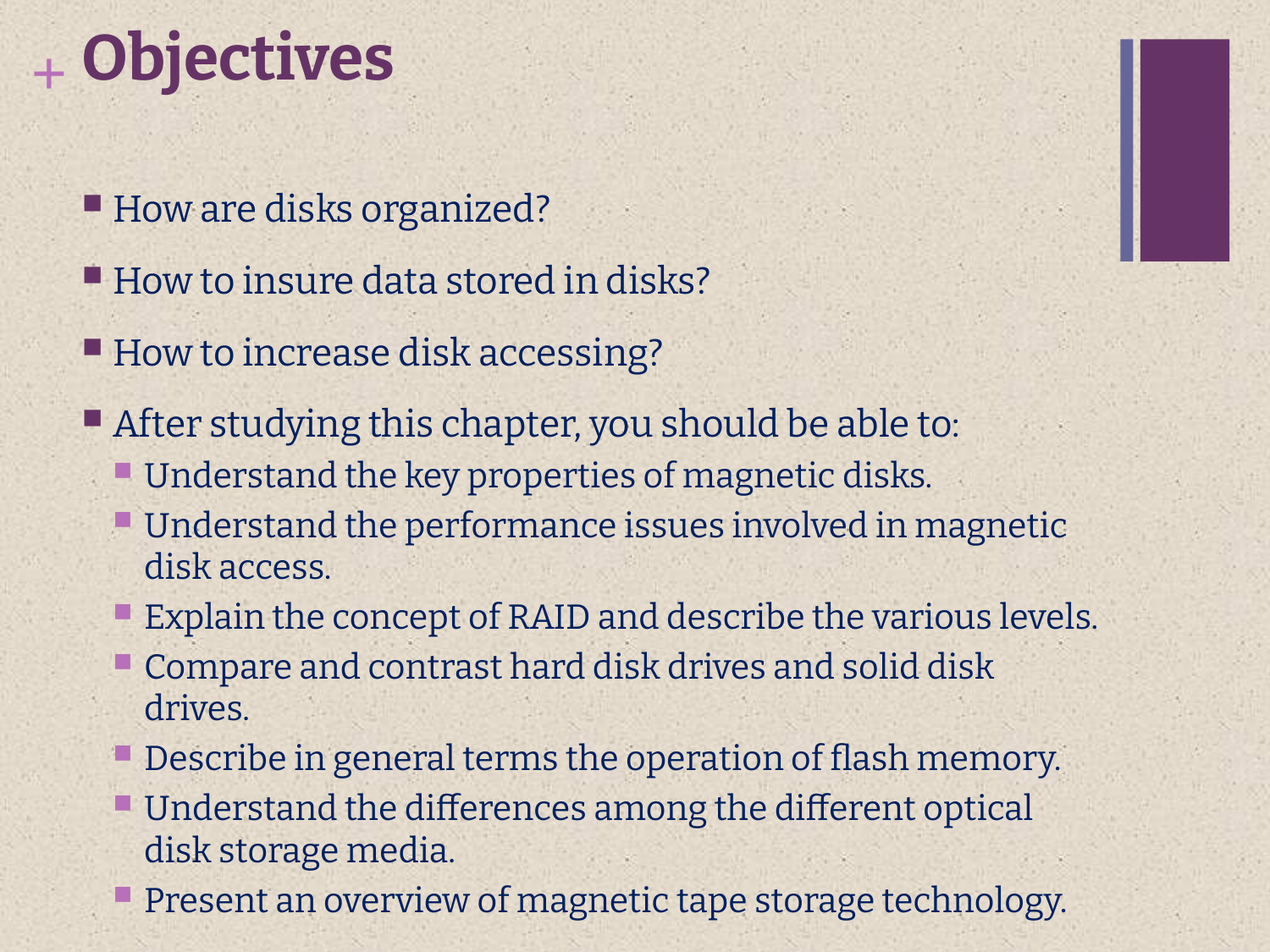

# Objectives
How are disks organized?
How to insure data stored in disks?
How to increase disk accessing?
After studying this chapter, you should be able to:
Understand the key properties of magnetic disks.
Understand the performance issues involved in magnetic disk access.
Explain the concept of RAID and describe the various levels.
Compare and contrast hard disk drives and solid disk drives.
Describe in general terms the operation of flash memory.
Understand the differences among the different optical disk storage media.
Present an overview of magnetic tape storage technology.